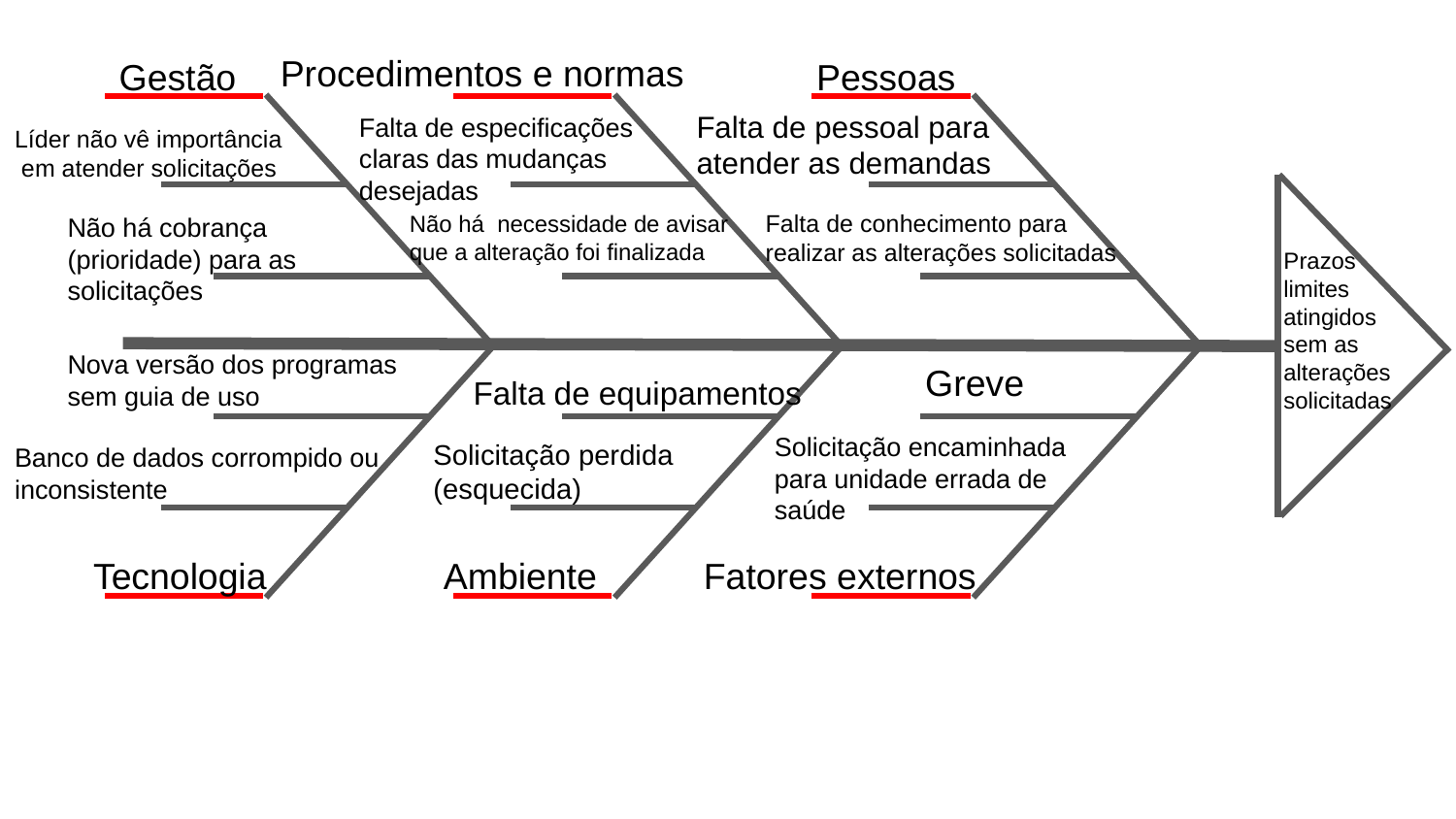

Procedimentos e normas
Gestão
Pessoas
Falta de pessoal para atender as demandas
Falta de especificações claras das mudanças desejadas
Líder não vê importância  em atender solicitações
Falta de conhecimento para
realizar as alterações solicitadas
Não há  necessidade de avisar que a alteração foi finalizada
Não há cobrança (prioridade) para as solicitações
Prazos limites atingidos sem as alterações solicitadas
Nova versão dos programas sem guia de uso
Greve
Falta de equipamentos
Solicitação encaminhada para unidade errada de saúde
Solicitação perdida
(esquecida)
Banco de dados corrompido ou inconsistente

Tecnologia
Ambiente
Fatores externos